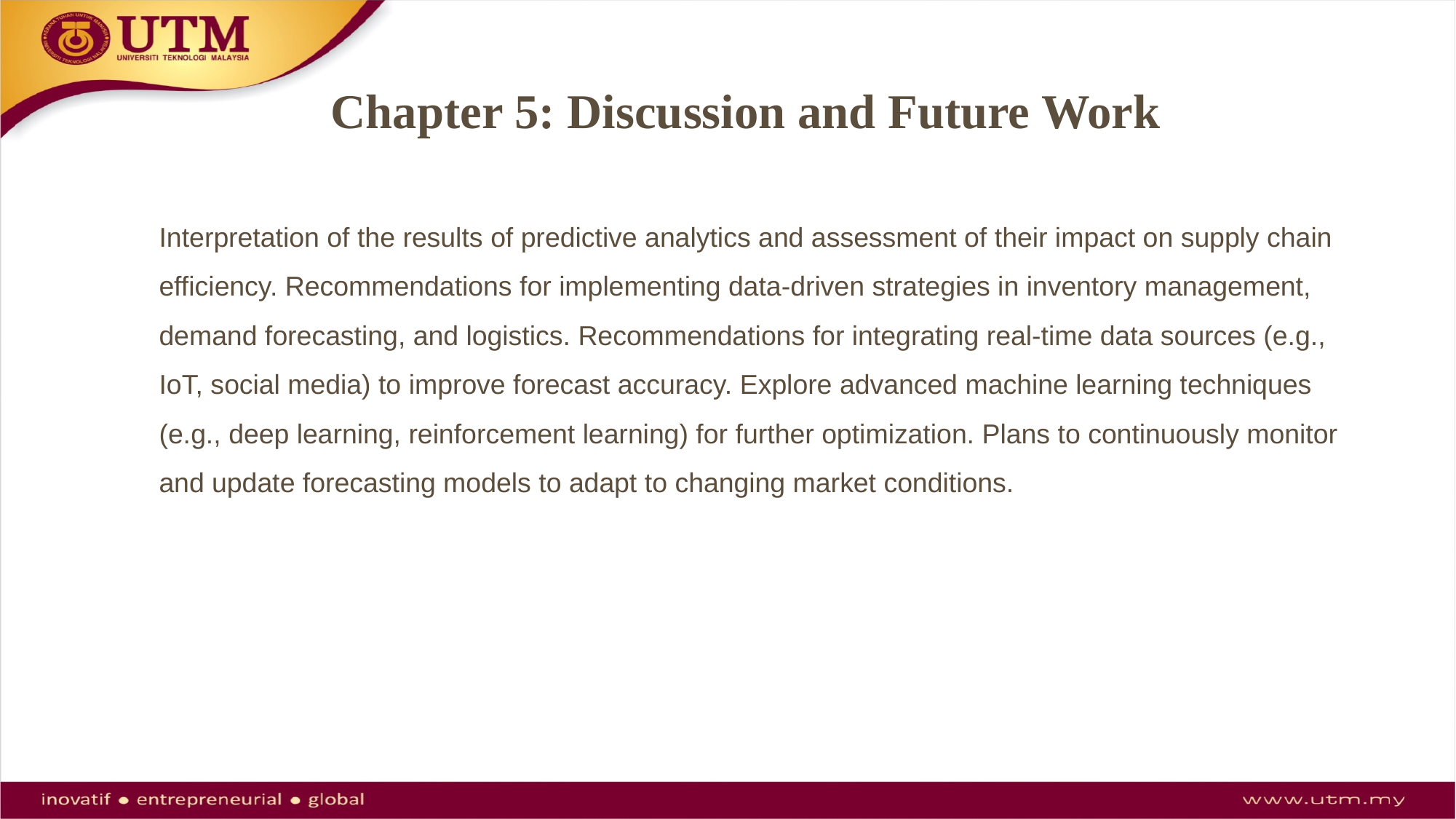

# Chapter 5: Discussion and Future Work
Interpretation of the results of predictive analytics and assessment of their impact on supply chain efficiency. Recommendations for implementing data-driven strategies in inventory management, demand forecasting, and logistics. Recommendations for integrating real-time data sources (e.g., IoT, social media) to improve forecast accuracy. Explore advanced machine learning techniques (e.g., deep learning, reinforcement learning) for further optimization. Plans to continuously monitor and update forecasting models to adapt to changing market conditions.